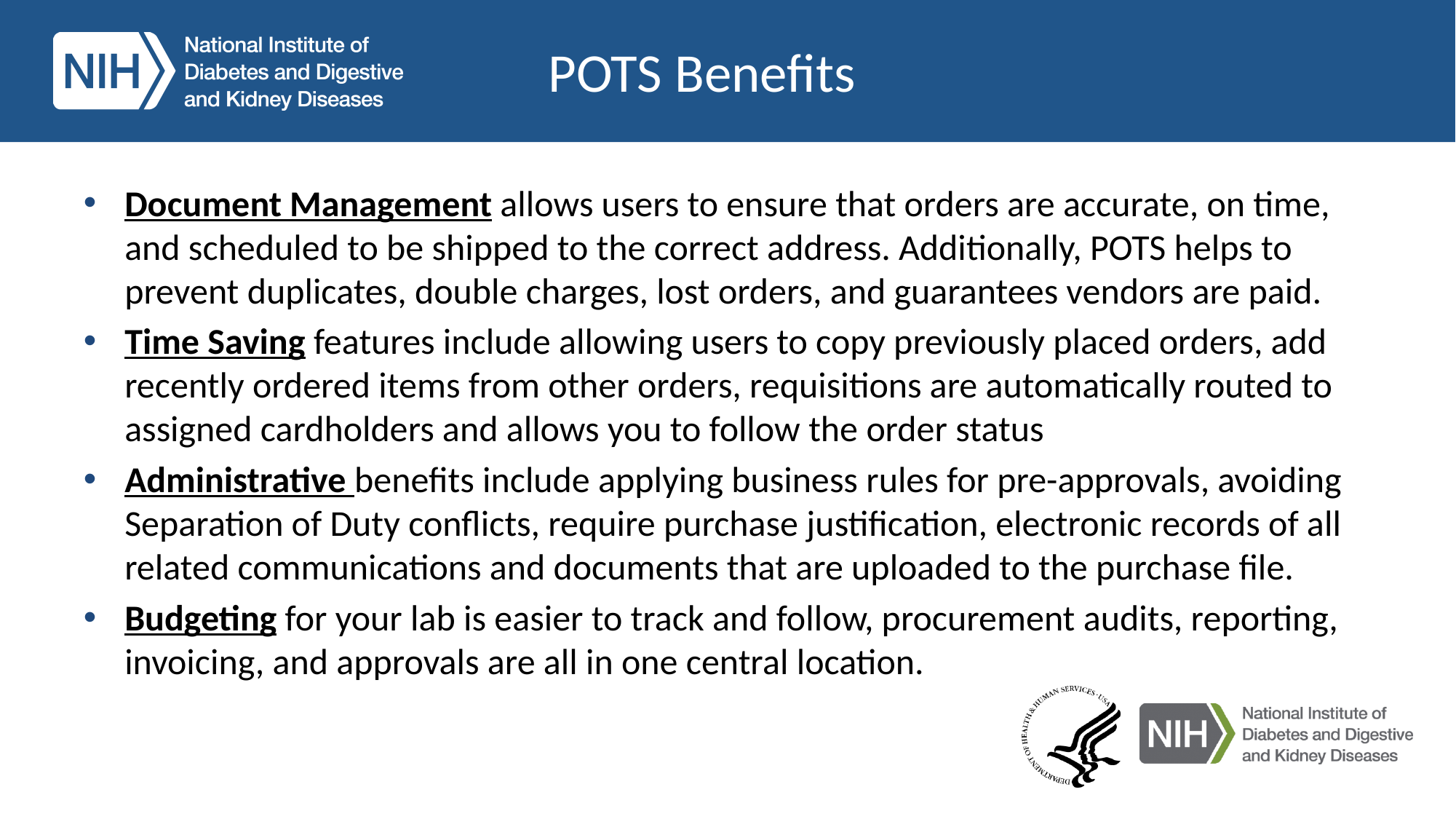

POTS Benefits
Document Management allows users to ensure that orders are accurate, on time, and scheduled to be shipped to the correct address. Additionally, POTS helps to prevent duplicates, double charges, lost orders, and guarantees vendors are paid.
Time Saving features include allowing users to copy previously placed orders, add recently ordered items from other orders, requisitions are automatically routed to assigned cardholders and allows you to follow the order status
Administrative benefits include applying business rules for pre-approvals, avoiding Separation of Duty conflicts, require purchase justification, electronic records of all related communications and documents that are uploaded to the purchase file.
Budgeting for your lab is easier to track and follow, procurement audits, reporting, invoicing, and approvals are all in one central location.